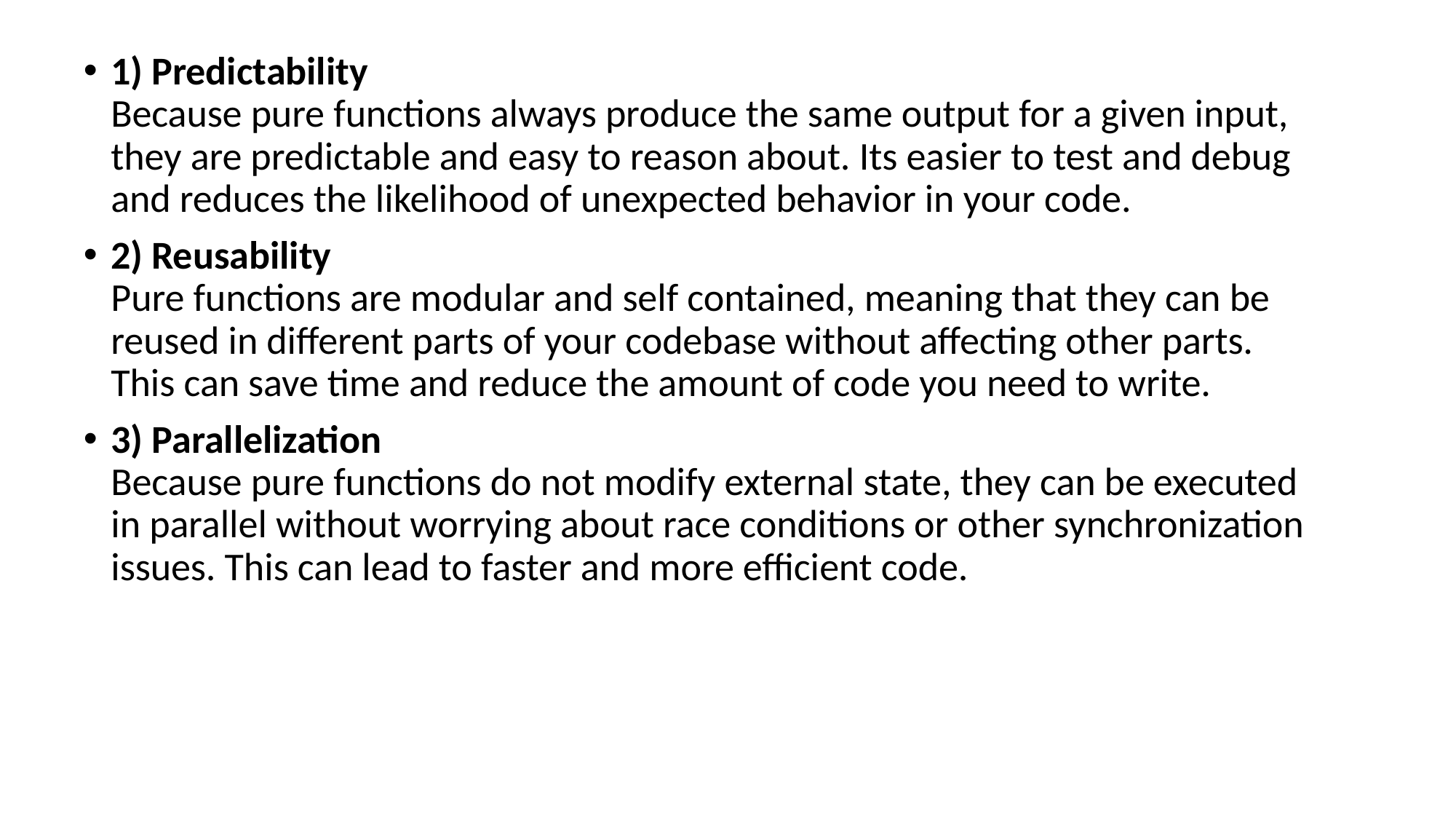

1) Predictability
Because pure functions always produce the same output for a given input, they are predictable and easy to reason about. Its easier to test and debug and reduces the likelihood of unexpected behavior in your code.
2) Reusability
Pure functions are modular and self contained, meaning that they can be reused in different parts of your codebase without affecting other parts. This can save time and reduce the amount of code you need to write.
3) Parallelization
Because pure functions do not modify external state, they can be executed in parallel without worrying about race conditions or other synchronization issues. This can lead to faster and more efficient code.